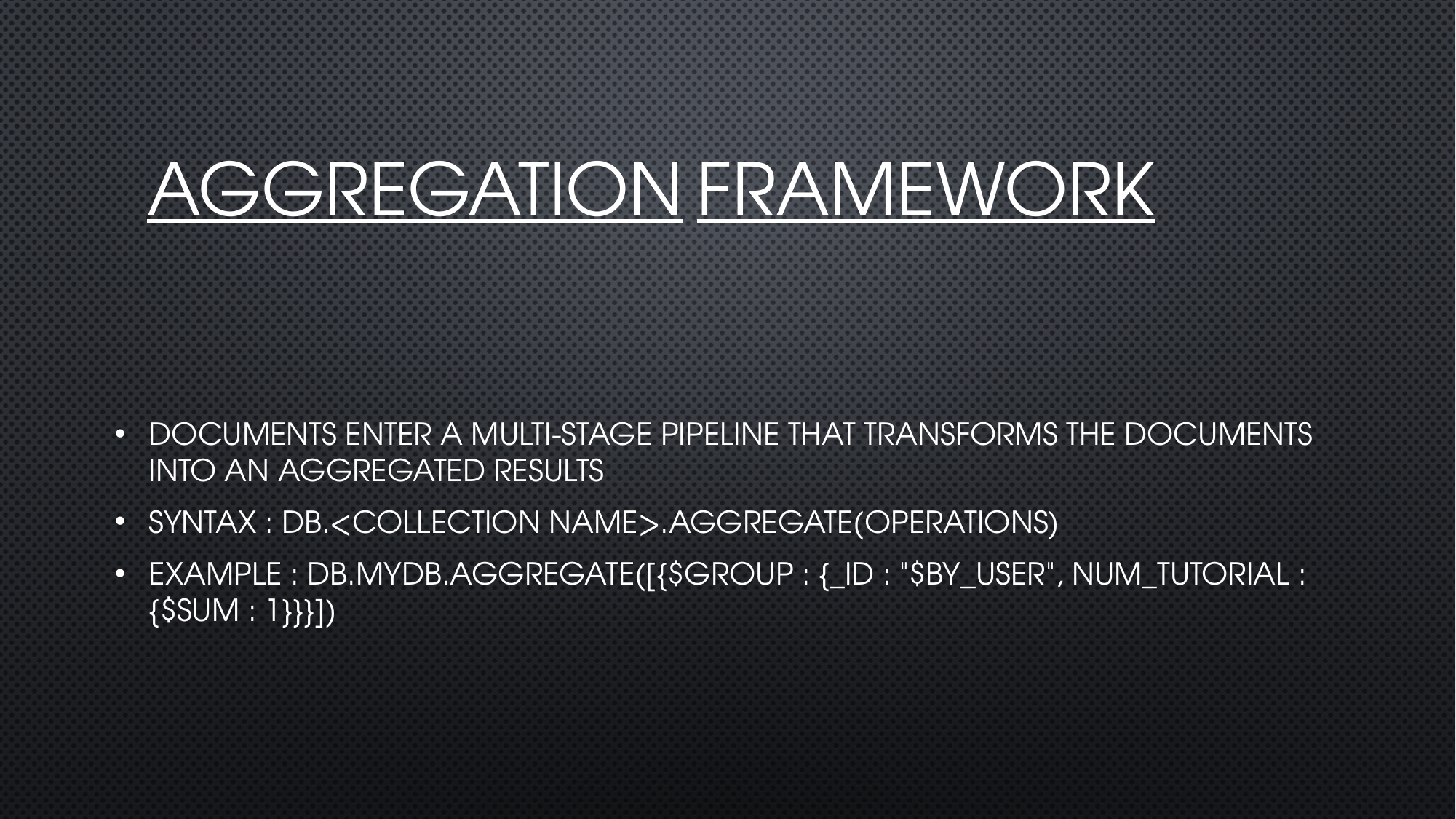

# Aggregation framework
Documents enter a multi-stage pipeline that transforms the documents into an aggregated results
Syntax : db.<collection name>.aggregate(Operations)
Example : db.mydb.aggregate([{$group : {_id : "$by_user", num_tutorial : {$sum : 1}}}])